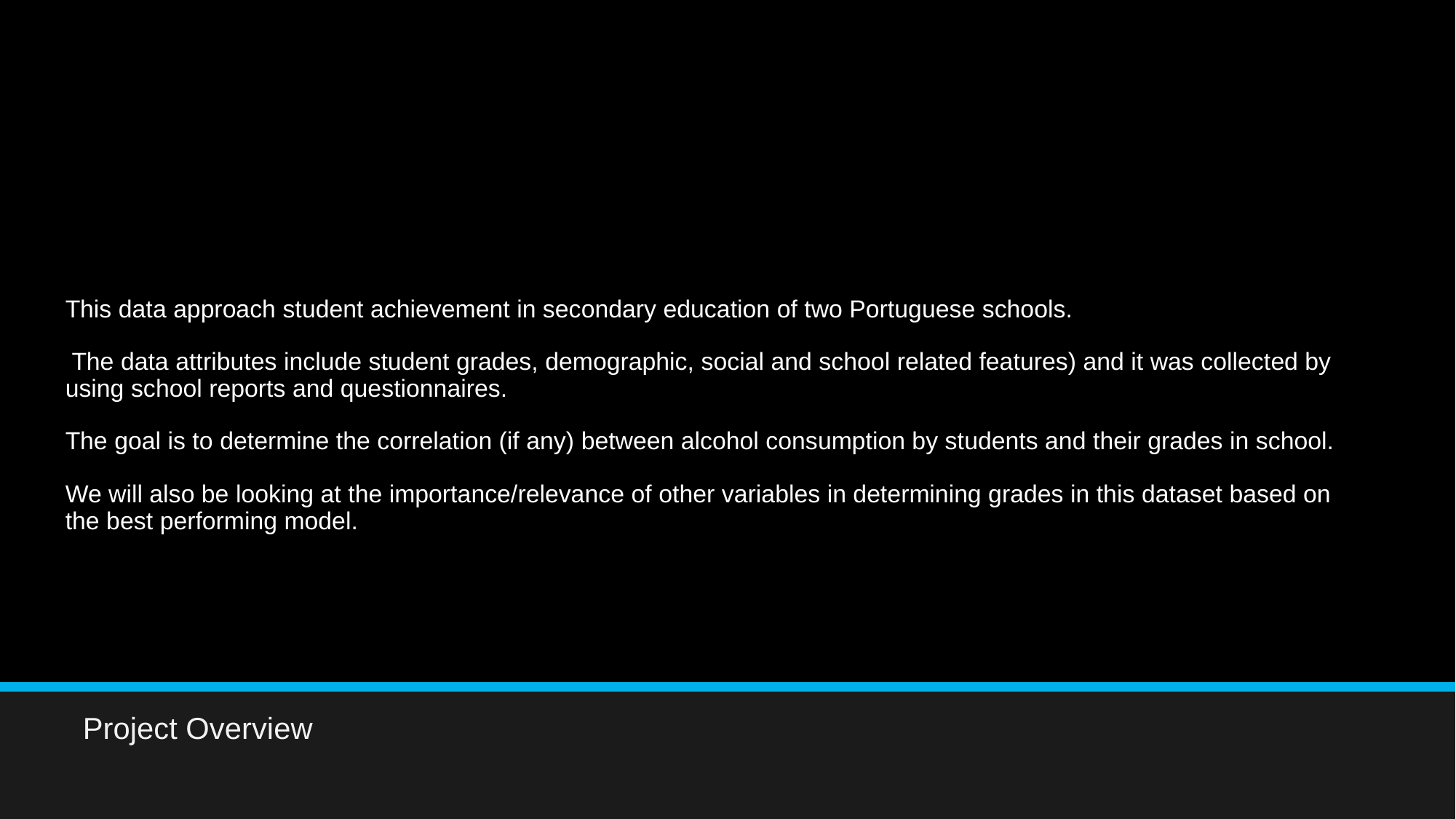

# This data approach student achievement in secondary education of two Portuguese schools. The data attributes include student grades, demographic, social and school related features) and it was collected by using school reports and questionnaires. The goal is to determine the correlation (if any) between alcohol consumption by students and their grades in school. We will also be looking at the importance/relevance of other variables in determining grades in this dataset based on the best performing model.
Project Overview